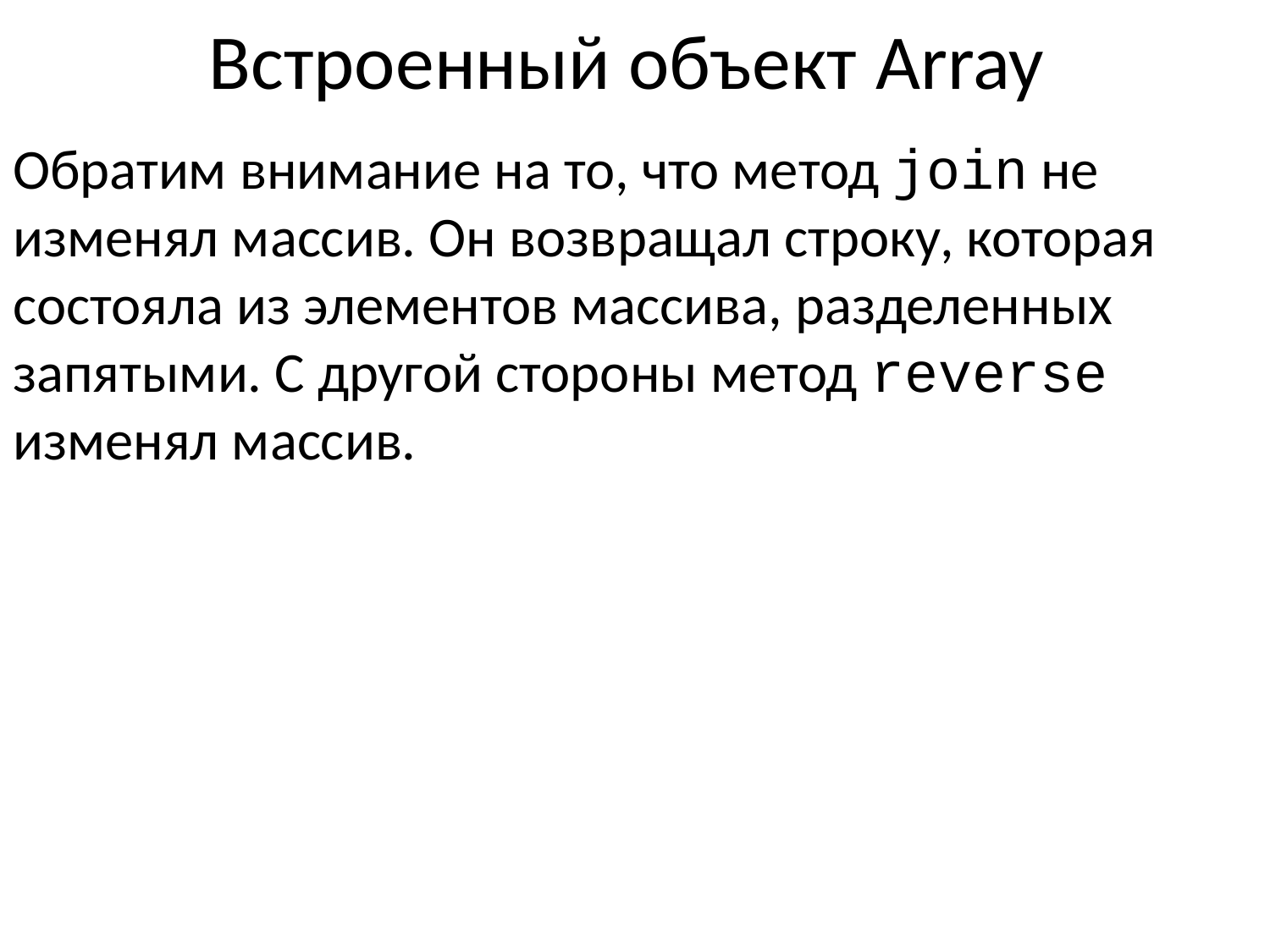

# Встроенный объект Array
Обратим внимание на то, что метод join не изменял массив. Он возвращал строку, которая состояла из элементов массива, разделенных запятыми. С другой стороны метод reverse изменял массив.